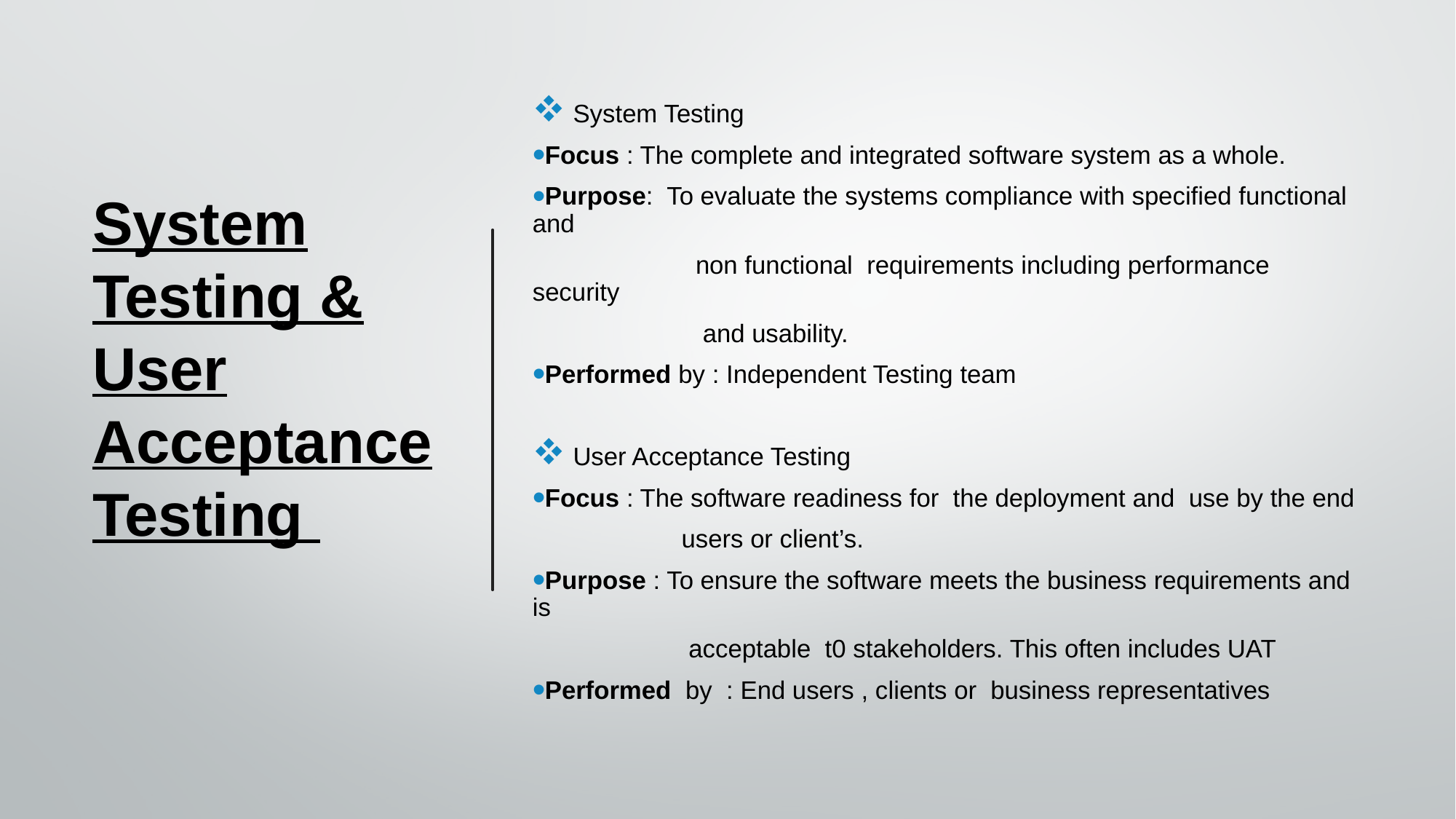

# System Testing & User Acceptance Testing
 System Testing
Focus : The complete and integrated software system as a whole.
Purpose:  To evaluate the systems compliance with specified functional and
                       non functional  requirements including performance security
                        and usability.
Performed by : Independent Testing team

 User Acceptance Testing
Focus : The software readiness for  the deployment and  use by the end
                     users or client’s.
Purpose : To ensure the software meets the business requirements and is
                      acceptable  t0 stakeholders. This often includes UAT
Performed  by  : End users , clients or  business representatives